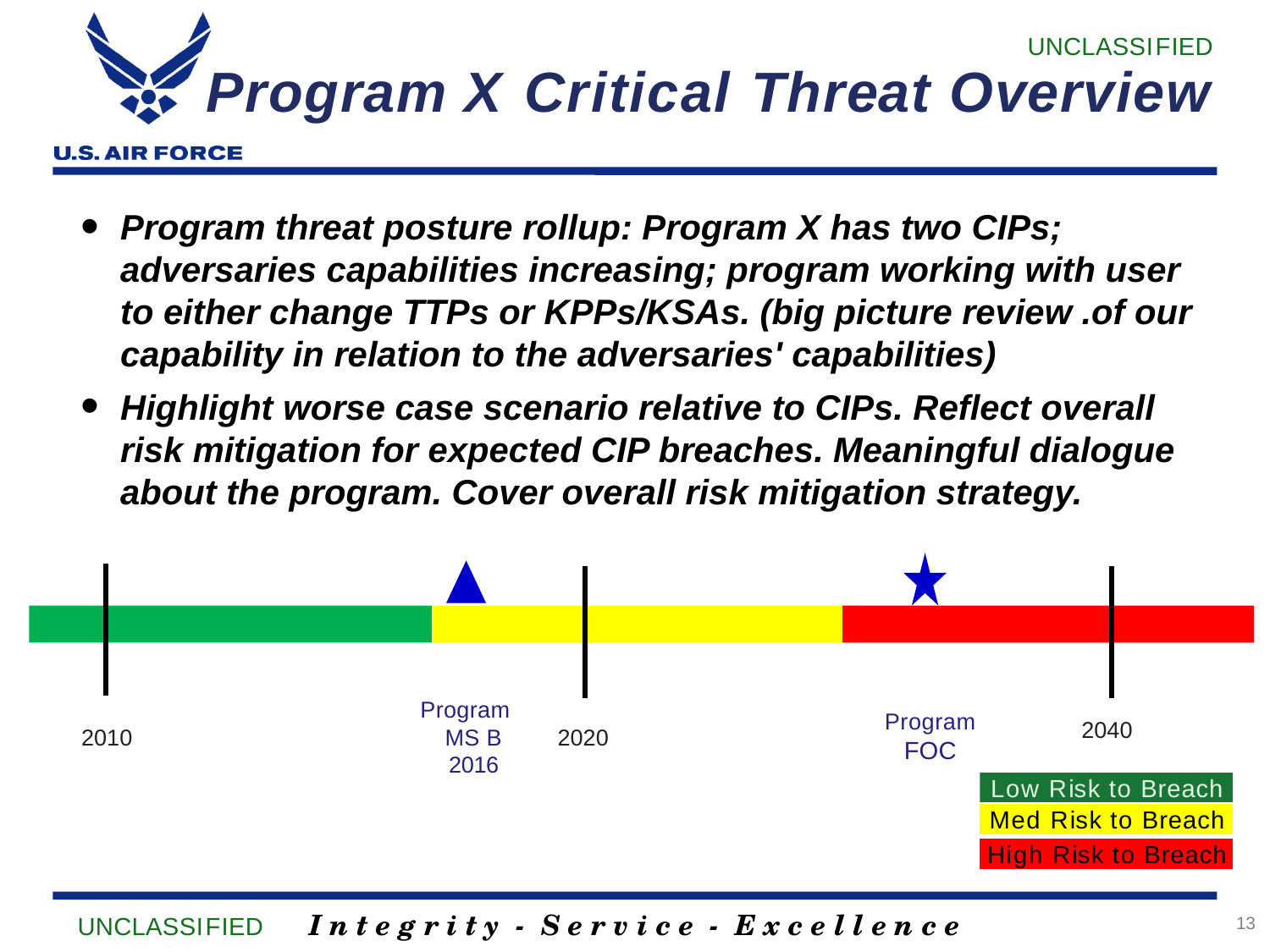

UNCLASSIFIED
# Program X Critical Threat Overview
Program threat posture rollup: Program X has two CIPs; adversaries capabilities increasing; program working with user to either change TTPs or KPPs/KSAs. (big picture review .of our capability in relation to the adversaries' capabilities)
Highlight worse case scenario relative to CIPs. Reflect overall risk mitigation for expected CIP breaches. Meaningful dialogue about the program. Cover overall risk mitigation strategy.

Program MS B 2016
Program
FOC
2040
2010
2020
Low Risk to Breach
Med Risk to Breach
High Risk to Breach
13
UNCLASSIFIED